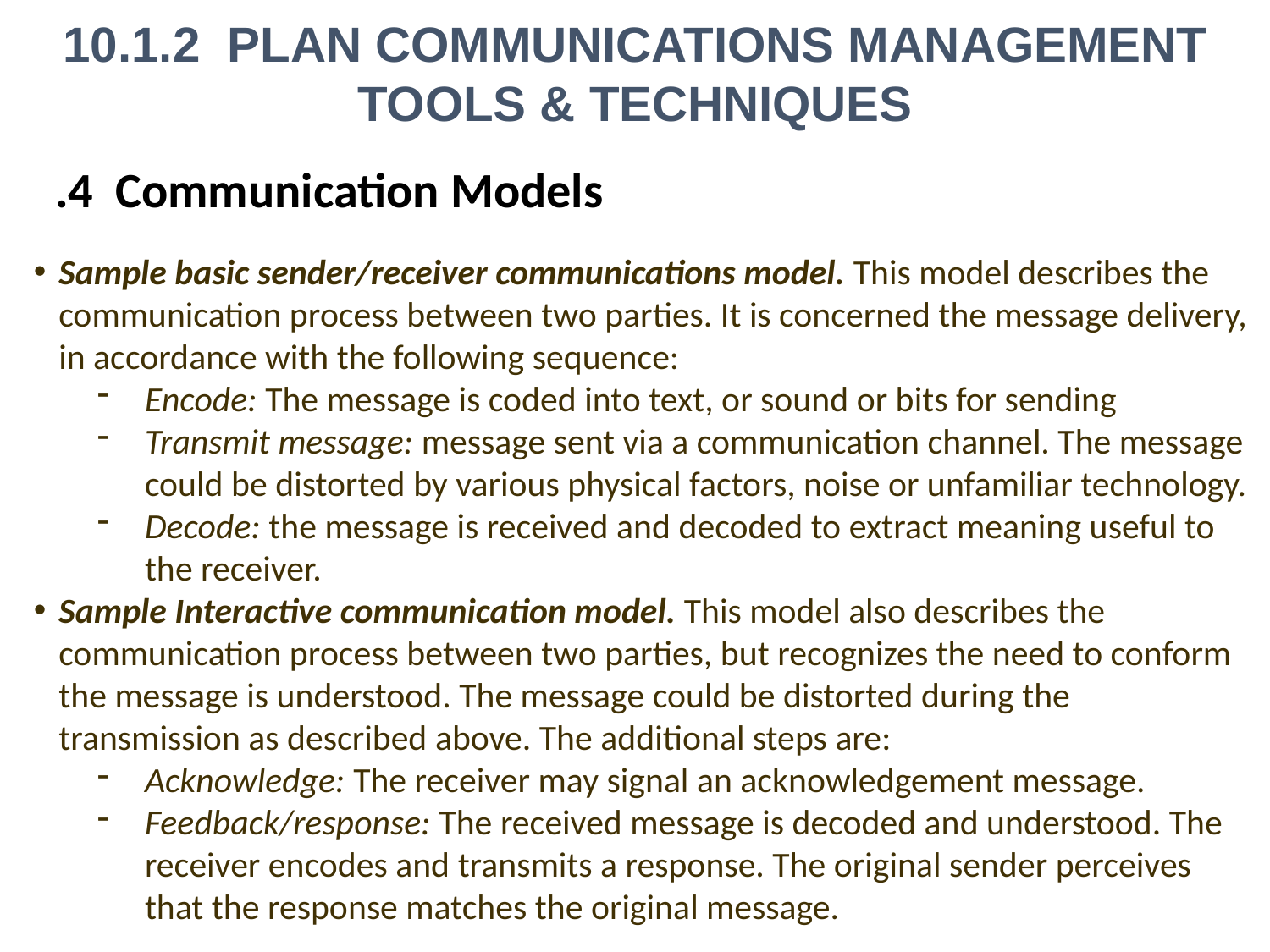

# 10.1.2  PLAN COMMUNICATIONS MANAGEMENT TOOLS & TECHNIQUES
.4  Communication Models

Sample basic sender/receiver communications model. This model describes the communication process between two parties. It is concerned the message delivery, in accordance with the following sequence:
Encode: The message is coded into text, or sound or bits for sending
Transmit message: message sent via a communication channel. The message could be distorted by various physical factors, noise or unfamiliar technology.
Decode: the message is received and decoded to extract meaning useful to the receiver.
Sample Interactive communication model. This model also describes the communication process between two parties, but recognizes the need to conform the message is understood. The message could be distorted during the transmission as described above. The additional steps are:
Acknowledge: The receiver may signal an acknowledgement message.
Feedback/response: The received message is decoded and understood. The receiver encodes and transmits a response. The original sender perceives that the response matches the original message.